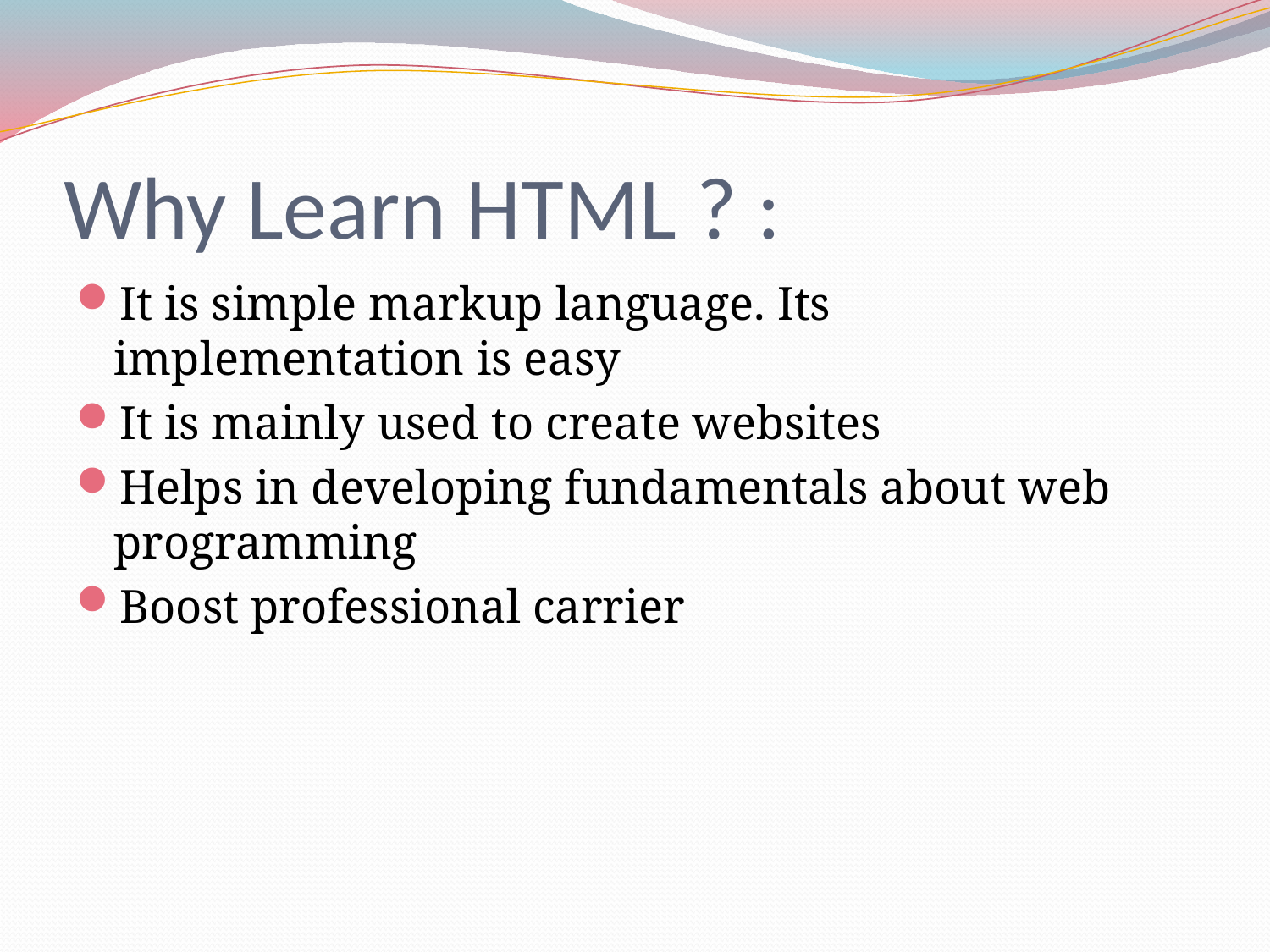

# Why Learn HTML ? :
It is simple markup language. Its implementation is easy
It is mainly used to create websites
Helps in developing fundamentals about web programming
Boost professional carrier